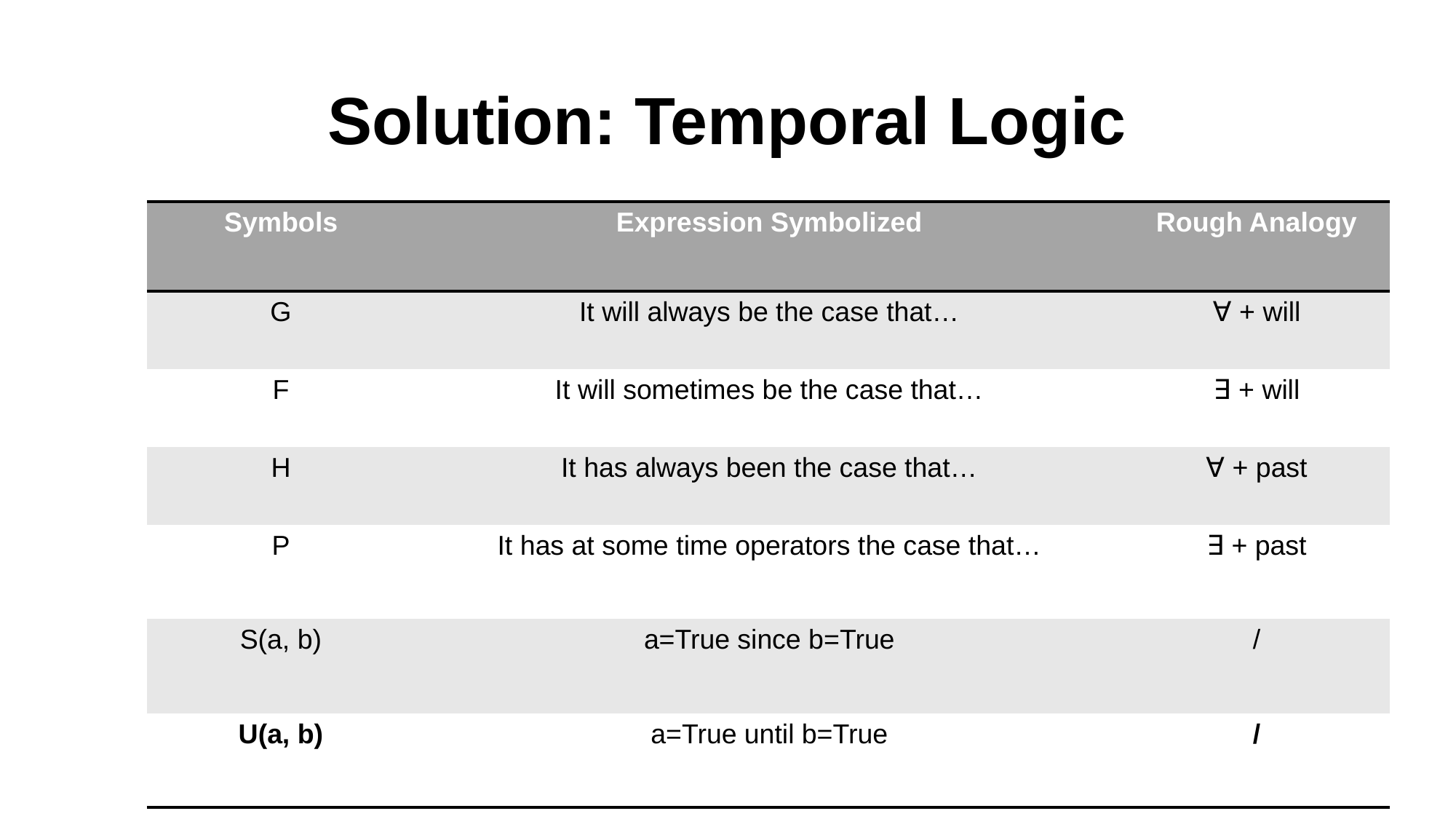

# Solution: Temporal Logic
| Symbols | Expression Symbolized | Rough Analogy |
| --- | --- | --- |
| G | It will always be the case that… | ∀ + will |
| F | It will sometimes be the case that… | ∃ + will |
| H | It has always been the case that… | ∀ + past |
| P | It has at some time operators the case that… | ∃ + past |
| S(a, b) | a=True since b=True | / |
| U(a, b) | a=True until b=True | / |